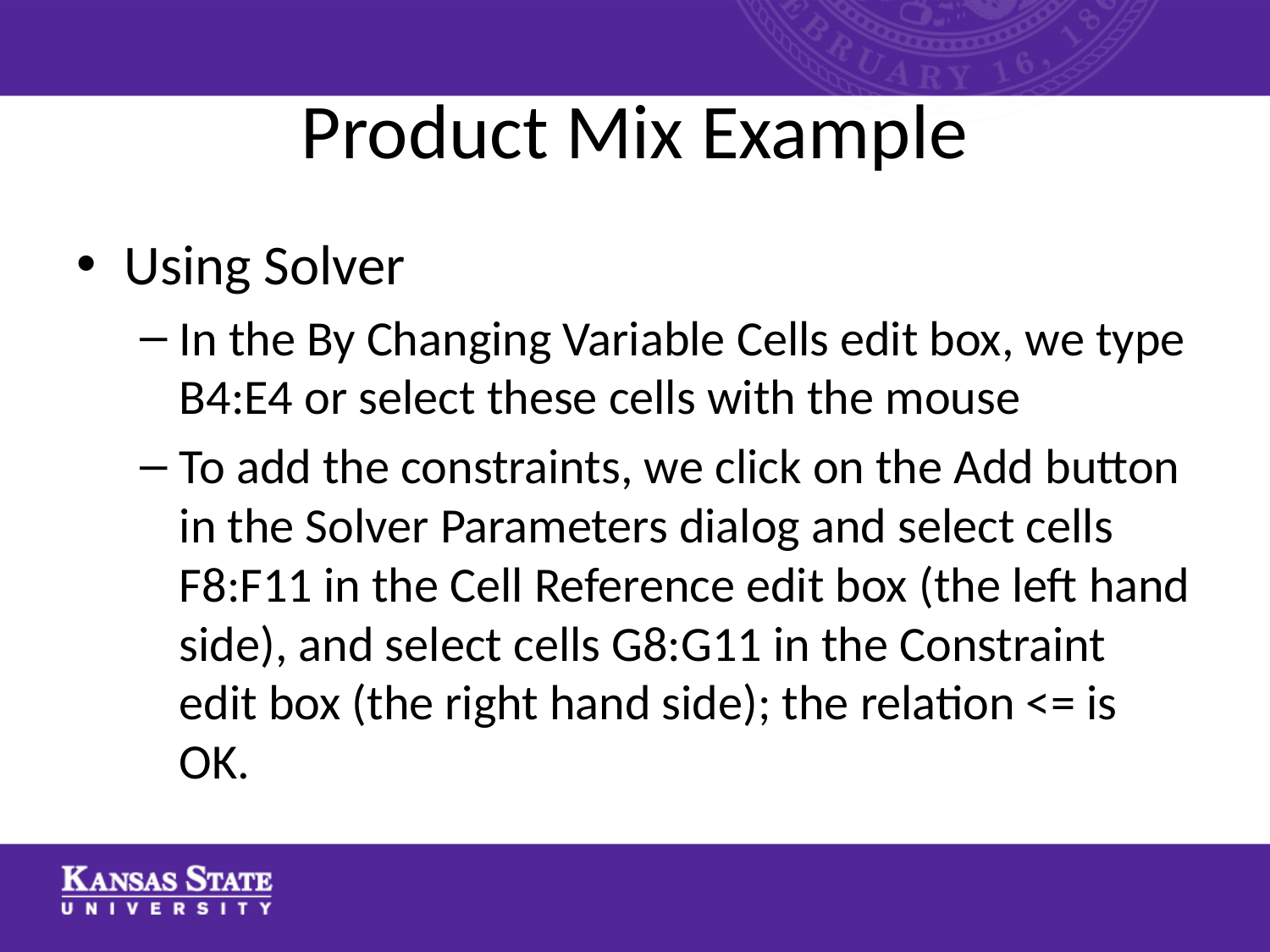

# Product Mix Example
Using Solver
In the By Changing Variable Cells edit box, we type B4:E4 or select these cells with the mouse
To add the constraints, we click on the Add button in the Solver Parameters dialog and select cells F8:F11 in the Cell Reference edit box (the left hand side), and select cells G8:G11 in the Constraint edit box (the right hand side); the relation <= is OK.